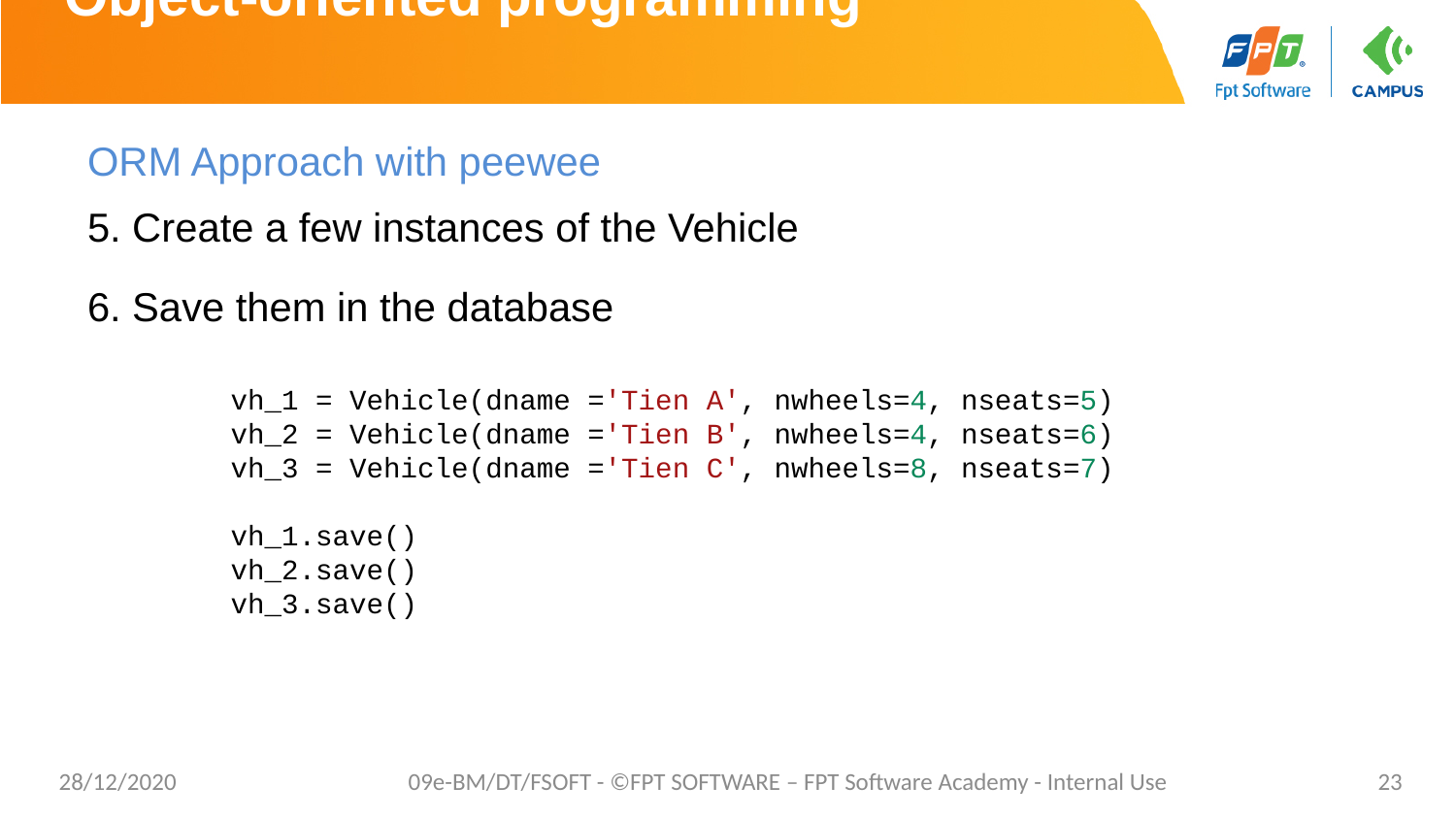

# Object-oriented programming
ORM Approach with peewee
5. Create a few instances of the Vehicle
6. Save them in the database
vh_1 = Vehicle(dname ='Tien A', nwheels=4, nseats=5)
vh_2 = Vehicle(dname ='Tien B', nwheels=4, nseats=6)
vh_3 = Vehicle(dname ='Tien C', nwheels=8, nseats=7)
vh_1.save()
vh_2.save()
vh_3.save()
28/12/2020
09e-BM/DT/FSOFT - ©FPT SOFTWARE – FPT Software Academy - Internal Use
23